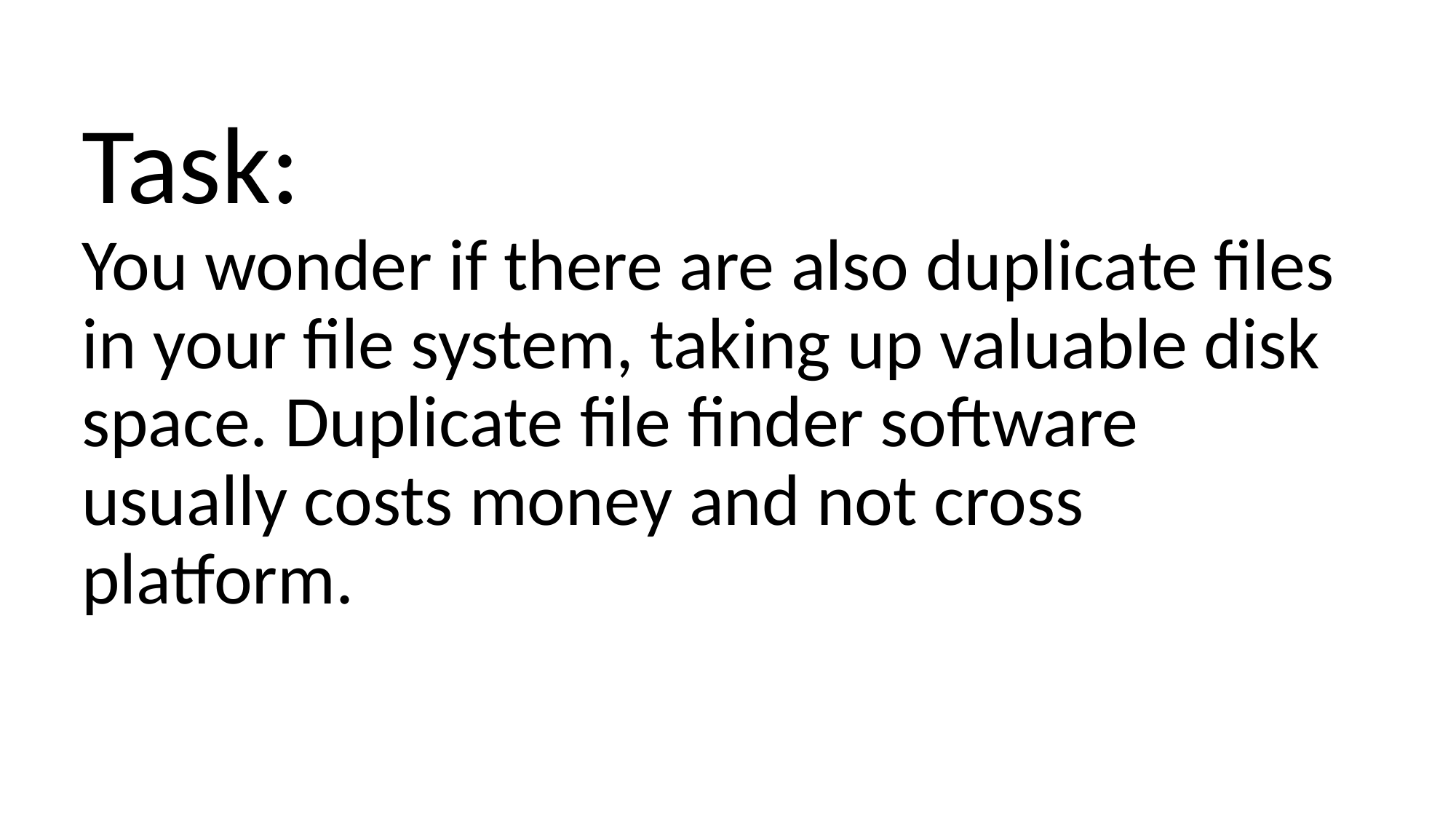

# Task: You wonder if there are also duplicate files in your file system, taking up valuable disk space. Duplicate file finder software usually costs money and not cross platform.